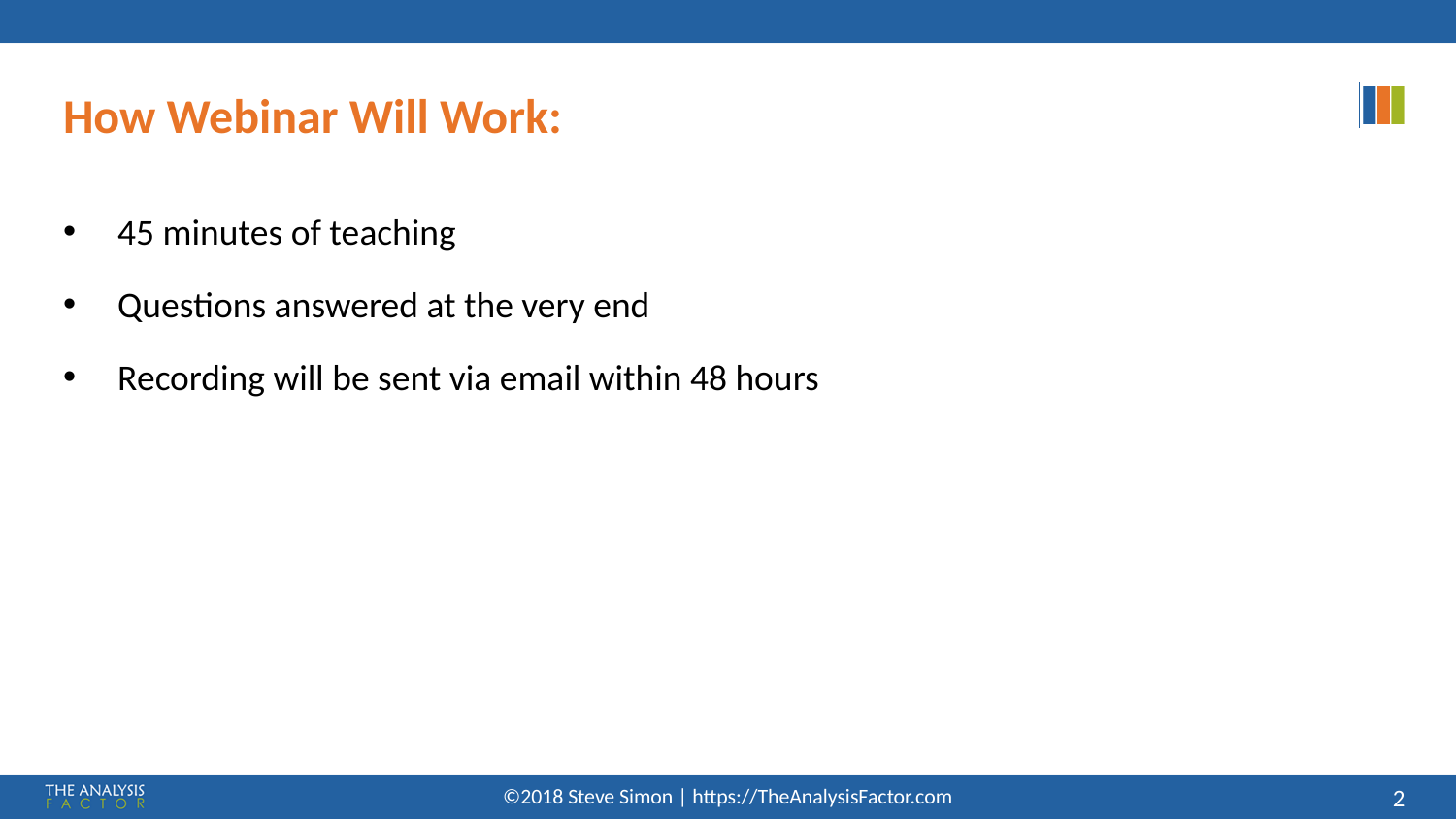

# How Webinar Will Work:
45 minutes of teaching
Questions answered at the very end
Recording will be sent via email within 48 hours
©2018 Steve Simon | https://TheAnalysisFactor.com
2